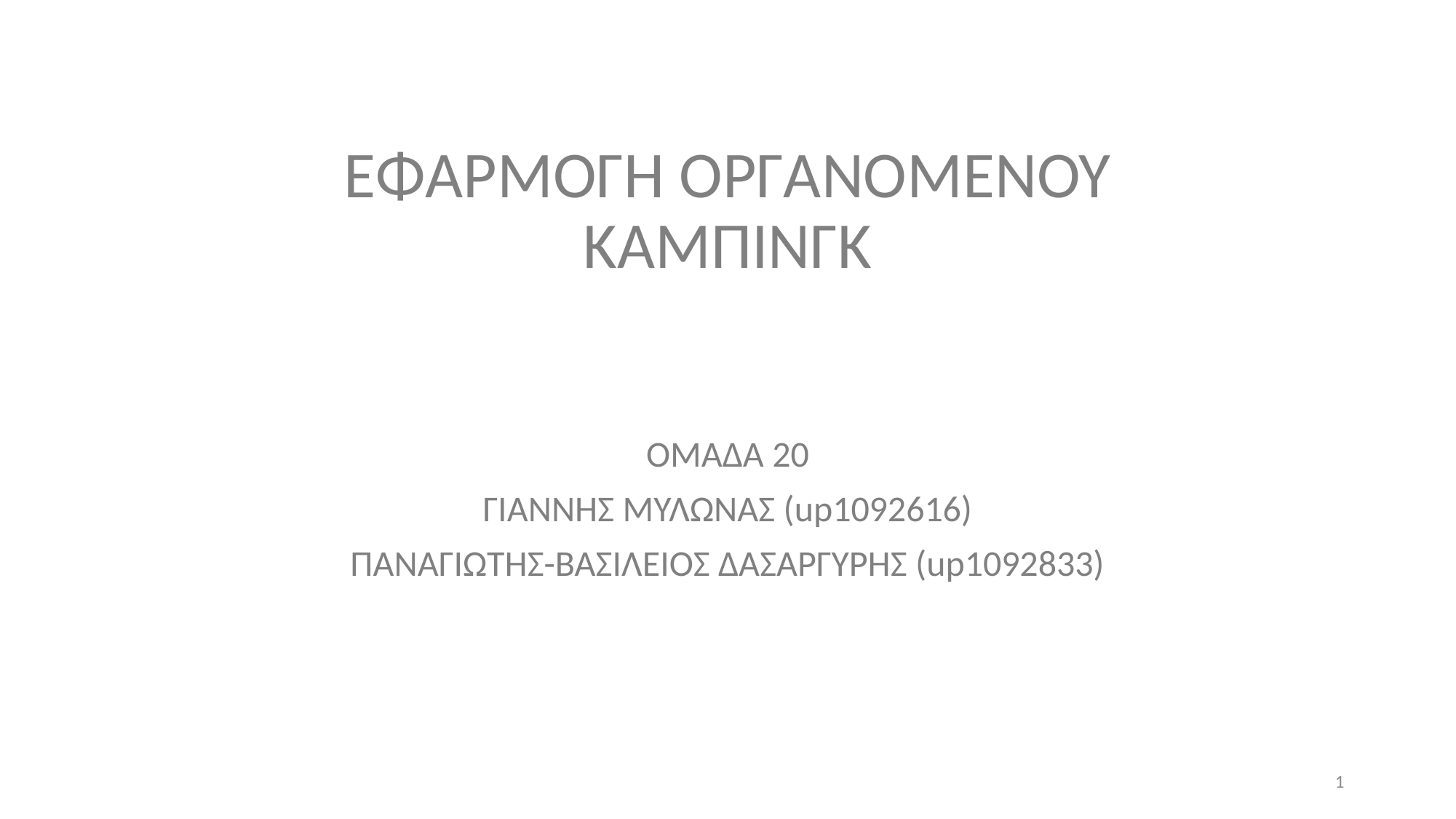

# ΕΦΑΡΜΟΓΗ ΟΡΓΑΝΟΜΕΝΟΥ ΚΑΜΠΙΝΓΚ
ΟΜΑΔΑ 20
ΓΙΑΝΝΗΣ ΜΥΛΩΝΑΣ (up1092616)
ΠΑΝΑΓΙΩΤΗΣ-ΒΑΣΙΛΕΙΟΣ ΔΑΣΑΡΓΥΡΗΣ (up1092833)
1